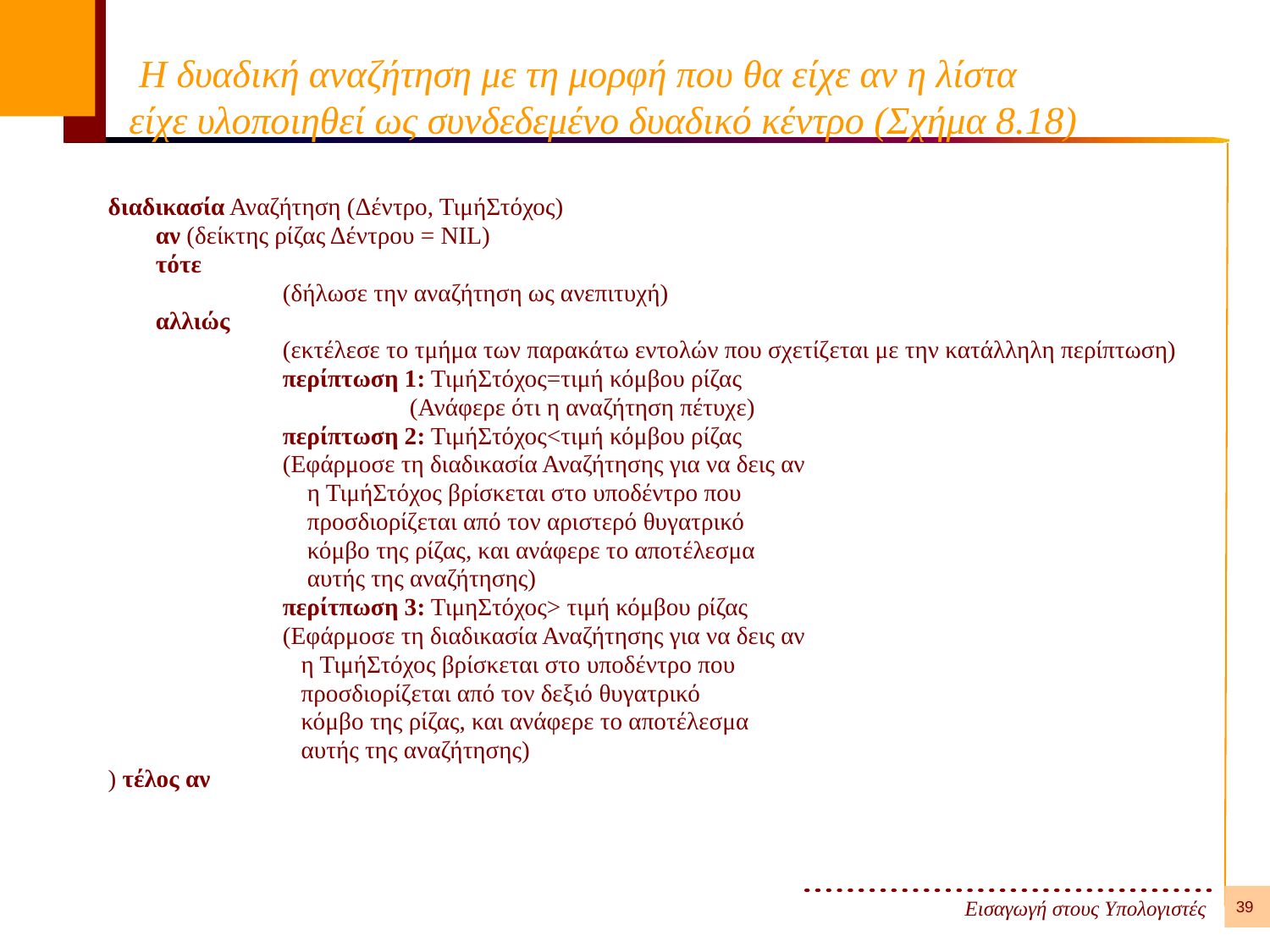

# Η δυαδική αναζήτηση με τη μορφή που θα είχε αν η λίστα είχε υλοποιηθεί ως συνδεδεμένο δυαδικό κέντρο (Σχήμα 8.18)
διαδικασία Αναζήτηση (Δέντρο, ΤιμήΣτόχος)
	αν (δείκτης ρίζας Δέντρου = NIL)
	τότε
		(δήλωσε την αναζήτηση ως ανεπιτυχή)
	αλλιώς
		(εκτέλεσε το τμήμα των παρακάτω εντολών που σχετίζεται με την κατάλληλη περίπτωση)
		περίπτωση 1: ΤιμήΣτόχος=τιμή κόμβου ρίζας
			(Ανάφερε ότι η αναζήτηση πέτυχε)
		περίπτωση 2: ΤιμήΣτόχος<τιμή κόμβου ρίζας
		(Εφάρμοσε τη διαδικασία Αναζήτησης για να δεις αν
		    η ΤιμήΣτόχος βρίσκεται στο υποδέντρο που
		    προσδιορίζεται από τον αριστερό θυγατρικό
		    κόμβο της ρίζας, και ανάφερε το αποτέλεσμα
		    αυτής της αναζήτησης)
		περίτπωση 3: ΤιμηΣτόχος> τιμή κόμβου ρίζας
		(Εφάρμοσε τη διαδικασία Αναζήτησης για να δεις αν
		   η ΤιμήΣτόχος βρίσκεται στο υποδέντρο που
		   προσδιορίζεται από τον δεξιό θυγατρικό
   		   κόμβο της ρίζας, και ανάφερε το αποτέλεσμα
		   αυτής της αναζήτησης)
) τέλος αν